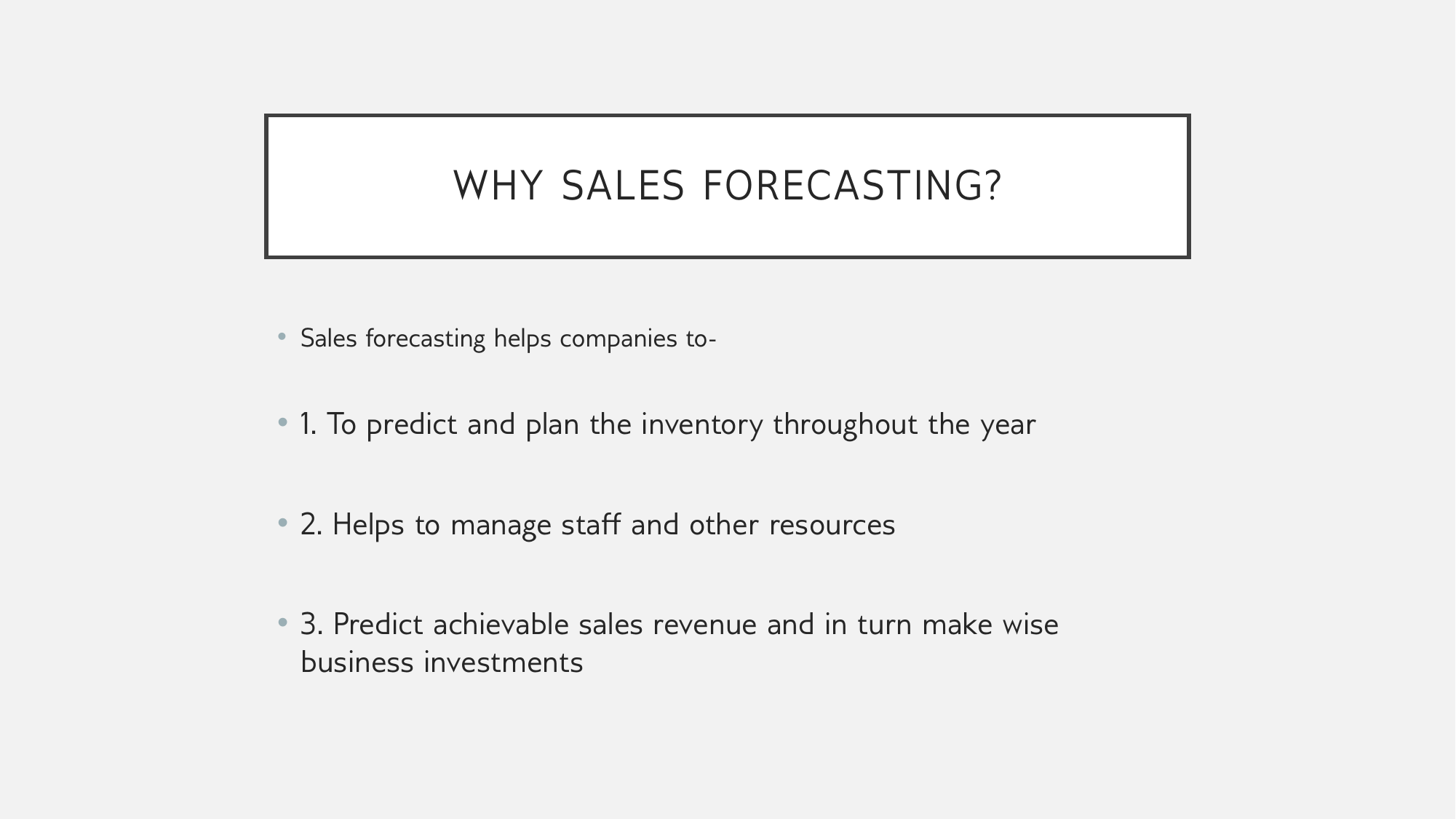

# Why sales forecasting?
Sales forecasting helps companies to-

1. To predict and plan the inventory throughout the year

2. Helps to manage staff and other resources

3. Predict achievable sales revenue and in turn make wise business investments